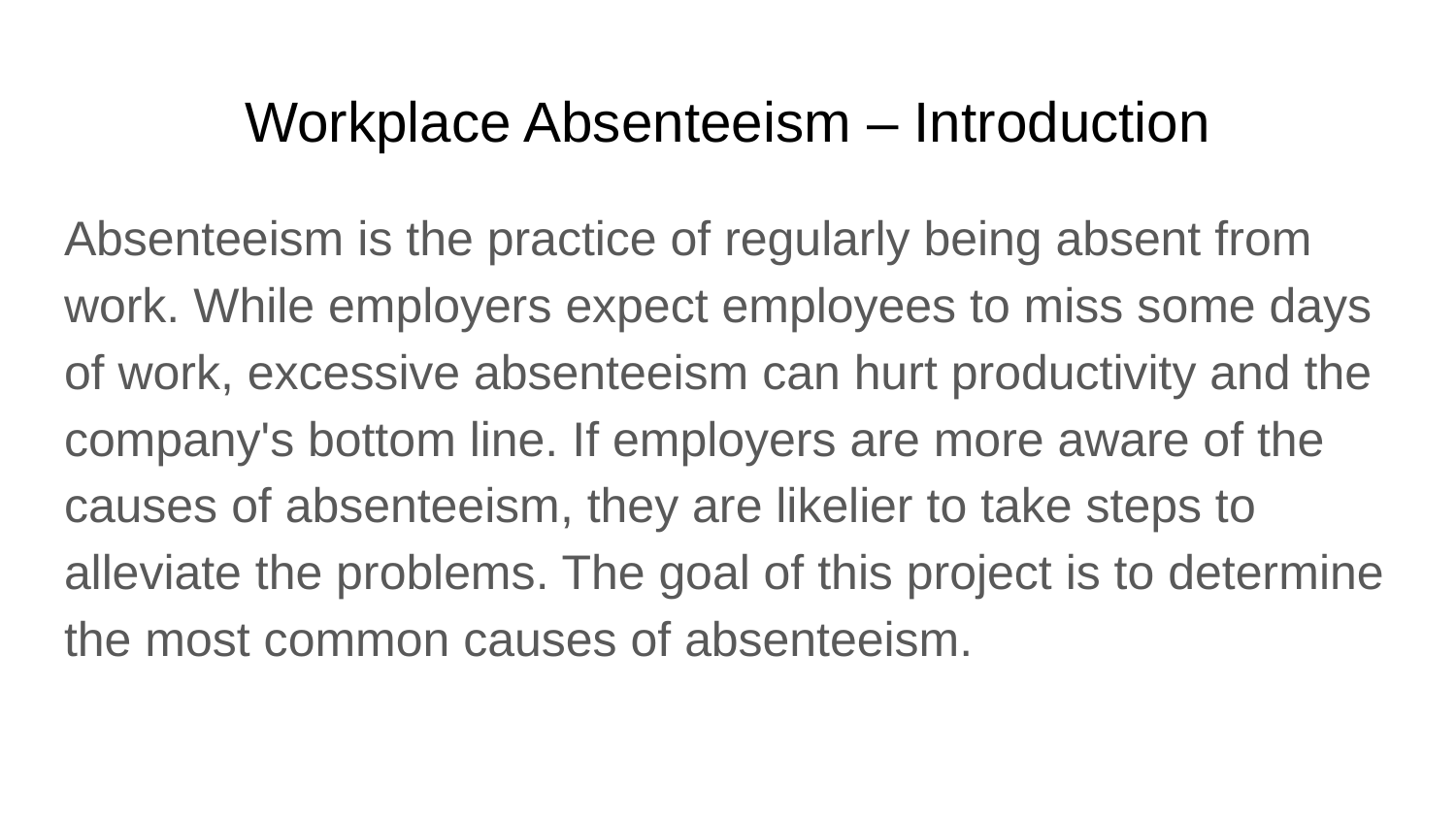

# Workplace Absenteeism – Introduction
Absenteeism is the practice of regularly being absent from work. While employers expect employees to miss some days of work, excessive absenteeism can hurt productivity and the company's bottom line. If employers are more aware of the causes of absenteeism, they are likelier to take steps to alleviate the problems. The goal of this project is to determine the most common causes of absenteeism.